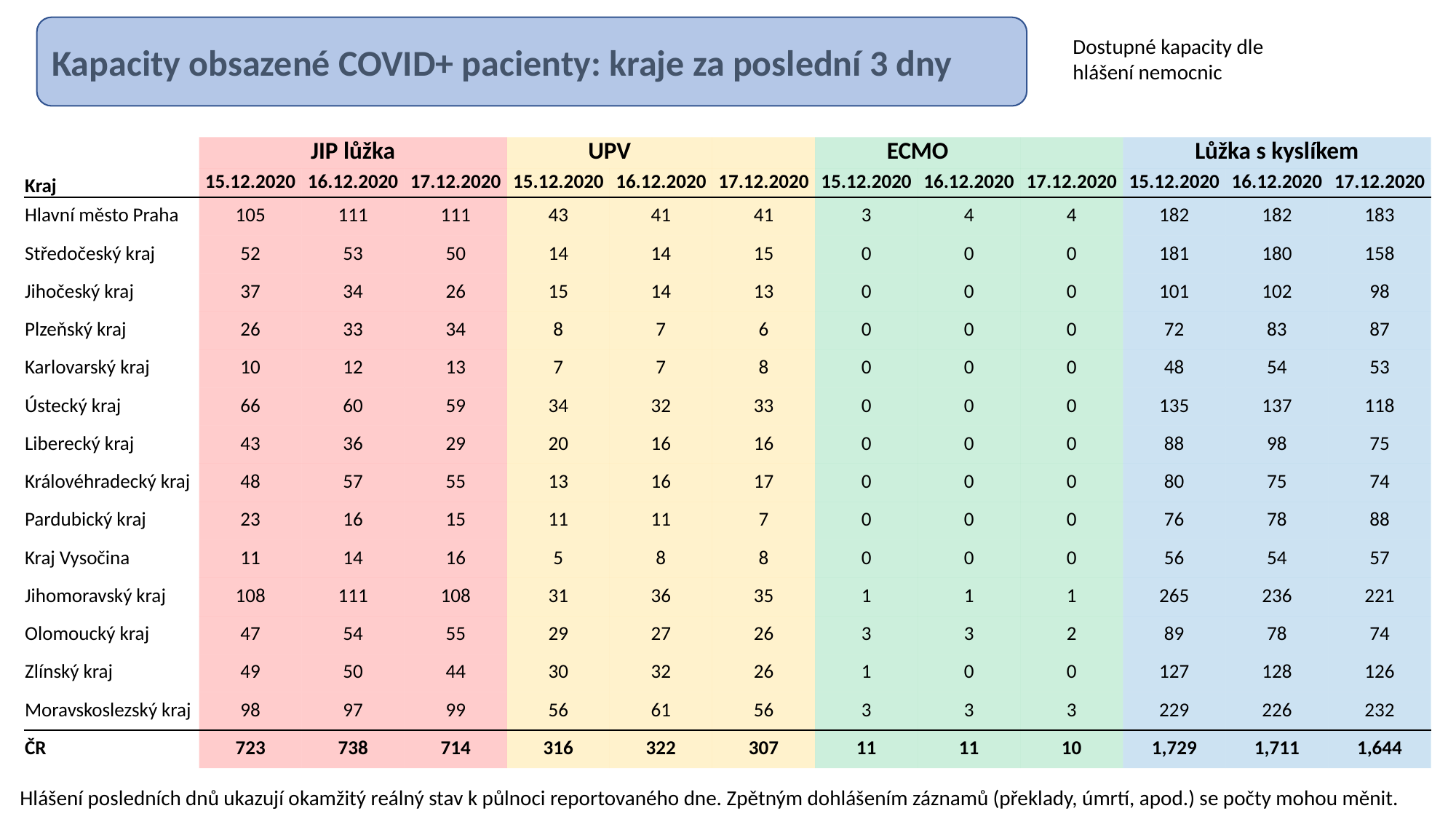

Kapacity obsazené COVID+ pacienty: kraje za poslední 3 dny
Dostupné kapacity dle hlášení nemocnic
|  | JIP lůžka |  |  | UPV |  |  | ECMO |  |  | Lůžka s kyslíkem |  |  |
| --- | --- | --- | --- | --- | --- | --- | --- | --- | --- | --- | --- | --- |
| Kraj | 15.12.2020 | 16.12.2020 | 17.12.2020 | 15.12.2020 | 16.12.2020 | 17.12.2020 | 15.12.2020 | 16.12.2020 | 17.12.2020 | 15.12.2020 | 16.12.2020 | 17.12.2020 |
| Hlavní město Praha | 105 | 111 | 111 | 43 | 41 | 41 | 3 | 4 | 4 | 182 | 182 | 183 |
| Středočeský kraj | 52 | 53 | 50 | 14 | 14 | 15 | 0 | 0 | 0 | 181 | 180 | 158 |
| Jihočeský kraj | 37 | 34 | 26 | 15 | 14 | 13 | 0 | 0 | 0 | 101 | 102 | 98 |
| Plzeňský kraj | 26 | 33 | 34 | 8 | 7 | 6 | 0 | 0 | 0 | 72 | 83 | 87 |
| Karlovarský kraj | 10 | 12 | 13 | 7 | 7 | 8 | 0 | 0 | 0 | 48 | 54 | 53 |
| Ústecký kraj | 66 | 60 | 59 | 34 | 32 | 33 | 0 | 0 | 0 | 135 | 137 | 118 |
| Liberecký kraj | 43 | 36 | 29 | 20 | 16 | 16 | 0 | 0 | 0 | 88 | 98 | 75 |
| Královéhradecký kraj | 48 | 57 | 55 | 13 | 16 | 17 | 0 | 0 | 0 | 80 | 75 | 74 |
| Pardubický kraj | 23 | 16 | 15 | 11 | 11 | 7 | 0 | 0 | 0 | 76 | 78 | 88 |
| Kraj Vysočina | 11 | 14 | 16 | 5 | 8 | 8 | 0 | 0 | 0 | 56 | 54 | 57 |
| Jihomoravský kraj | 108 | 111 | 108 | 31 | 36 | 35 | 1 | 1 | 1 | 265 | 236 | 221 |
| Olomoucký kraj | 47 | 54 | 55 | 29 | 27 | 26 | 3 | 3 | 2 | 89 | 78 | 74 |
| Zlínský kraj | 49 | 50 | 44 | 30 | 32 | 26 | 1 | 0 | 0 | 127 | 128 | 126 |
| Moravskoslezský kraj | 98 | 97 | 99 | 56 | 61 | 56 | 3 | 3 | 3 | 229 | 226 | 232 |
| ČR | 723 | 738 | 714 | 316 | 322 | 307 | 11 | 11 | 10 | 1,729 | 1,711 | 1,644 |
Hlášení posledních dnů ukazují okamžitý reálný stav k půlnoci reportovaného dne. Zpětným dohlášením záznamů (překlady, úmrtí, apod.) se počty mohou měnit.